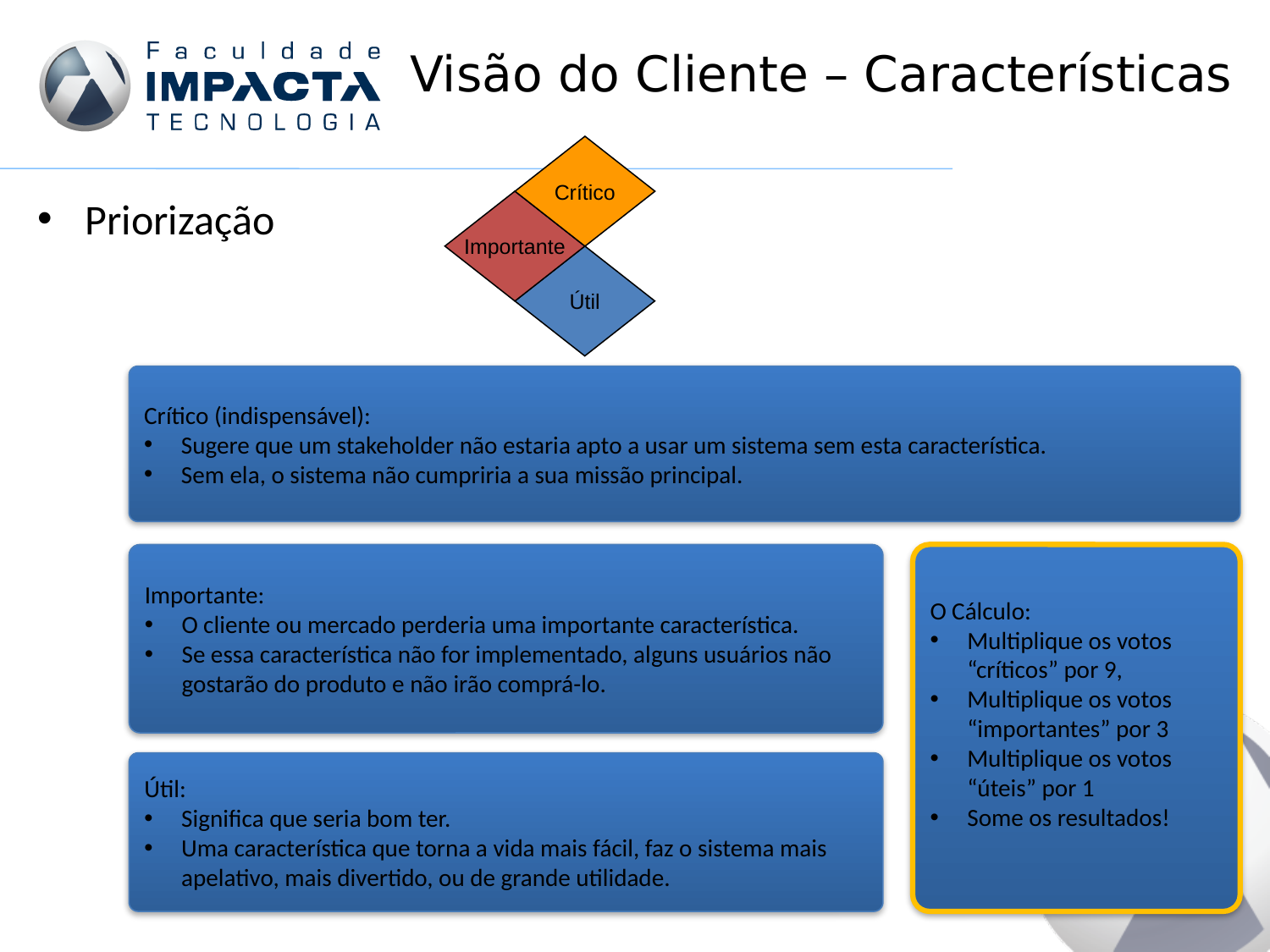

# Visão do Cliente – Características
Crítico
Priorização
Importante
Útil
Crítico (indispensável):
Sugere que um stakeholder não estaria apto a usar um sistema sem esta característica.
Sem ela, o sistema não cumpriria a sua missão principal.
Importante:
O cliente ou mercado perderia uma importante característica.
Se essa característica não for implementado, alguns usuários não gostarão do produto e não irão comprá-lo.
O Cálculo:
Multiplique os votos “críticos” por 9,
Multiplique os votos “importantes” por 3
Multiplique os votos “úteis” por 1
Some os resultados!

Útil:
Significa que seria bom ter.
Uma característica que torna a vida mais fácil, faz o sistema mais apelativo, mais divertido, ou de grande utilidade.